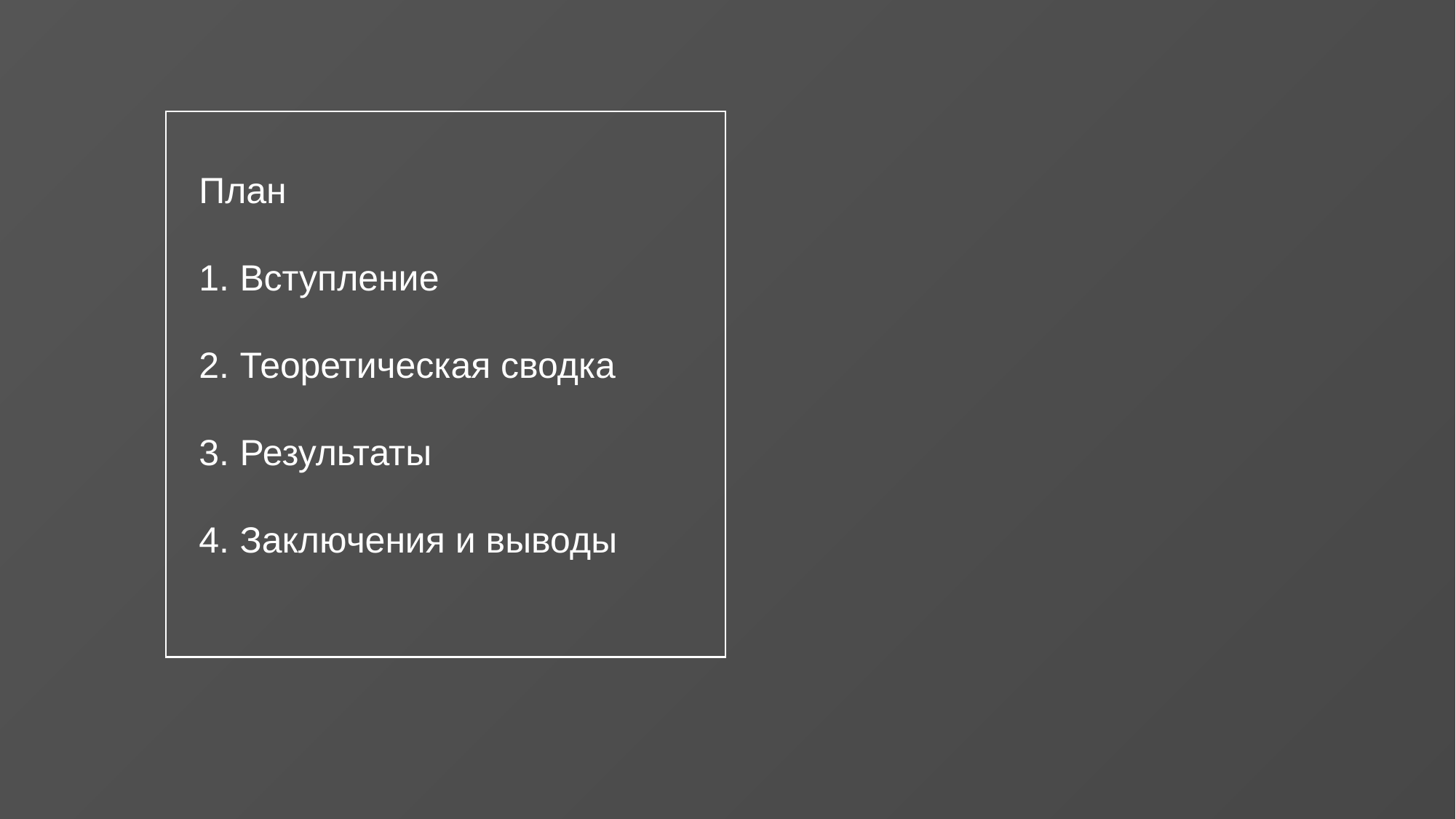

План

Вступление

Теоретическая сводка

Результаты

Заключения и выводы

Цели:

Исследовать явление дифракции Френеля на щели

Сравнить распределения интенсивности дифракционных картин с теоретическими зависимостями